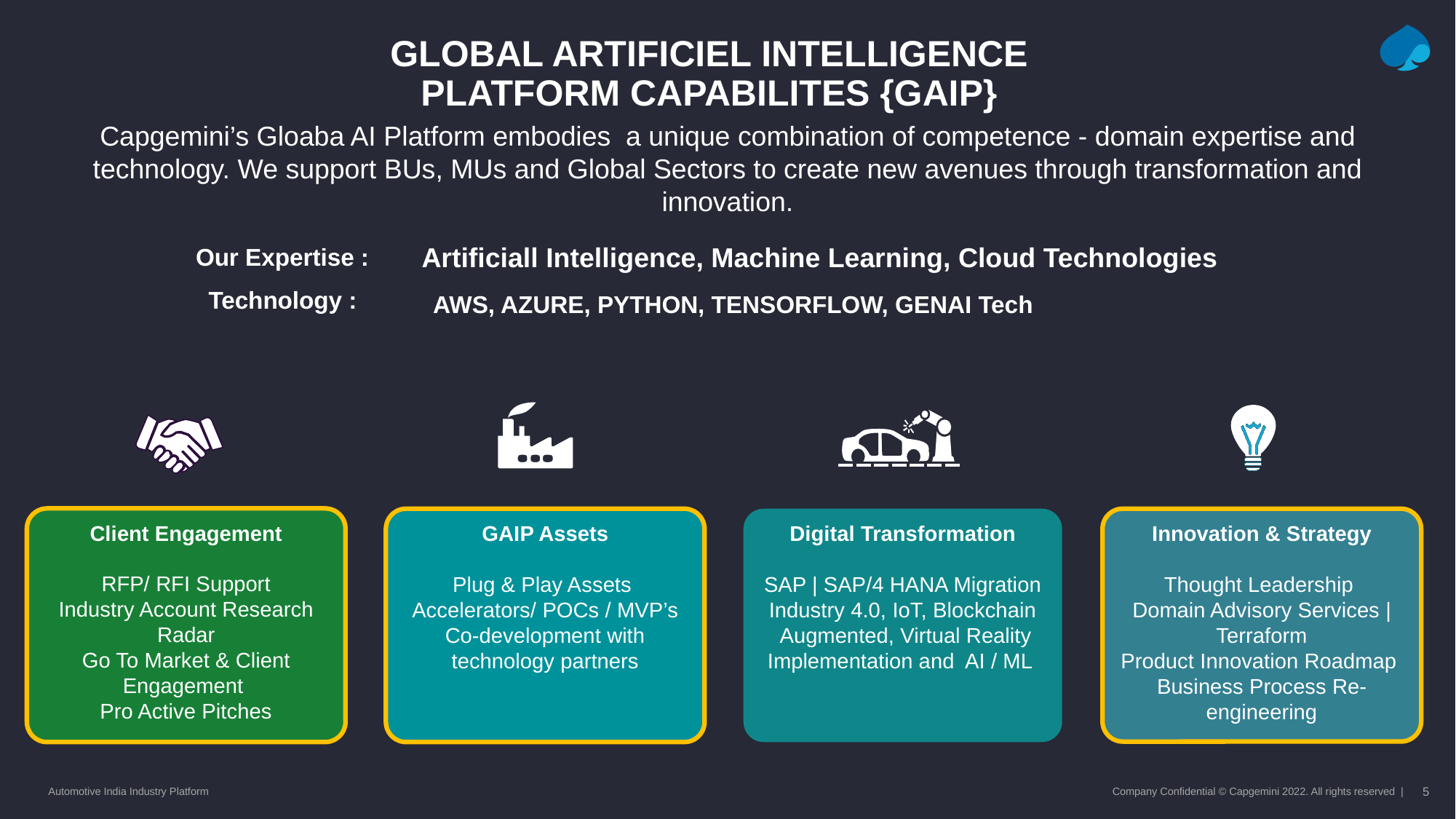

Global Artificiel Intelligence
Platform CapabilitES {GAIP}
Capgemini’s Gloaba AI Platform embodies  a unique combination of competence - domain expertise and technology. We support BUs, MUs and Global Sectors to create new avenues through transformation and innovation.

Artificiall Intelligence, Machine Learning, Cloud Technologies
        Our Expertise :
Technology :
AWS, AZURE, PYTHON, TENSORFLOW, GENAI Tech

Client Engagement

RFP/ RFI Support
Industry Account Research Radar
Go To Market & Client Engagement
Pro Active Pitches
GAIP Assets

Plug & Play Assets
Accelerators/ POCs / MVP’s
Co-development with technology partners
Digital Transformation

SAP | SAP/4 HANA Migration
Industry 4.0, IoT, Blockchain
 Augmented, Virtual Reality Implementation and  AI / ML
Innovation & Strategy
Thought Leadership
Domain Advisory Services | Terraform
Product Innovation Roadmap
Business Process Re-engineering